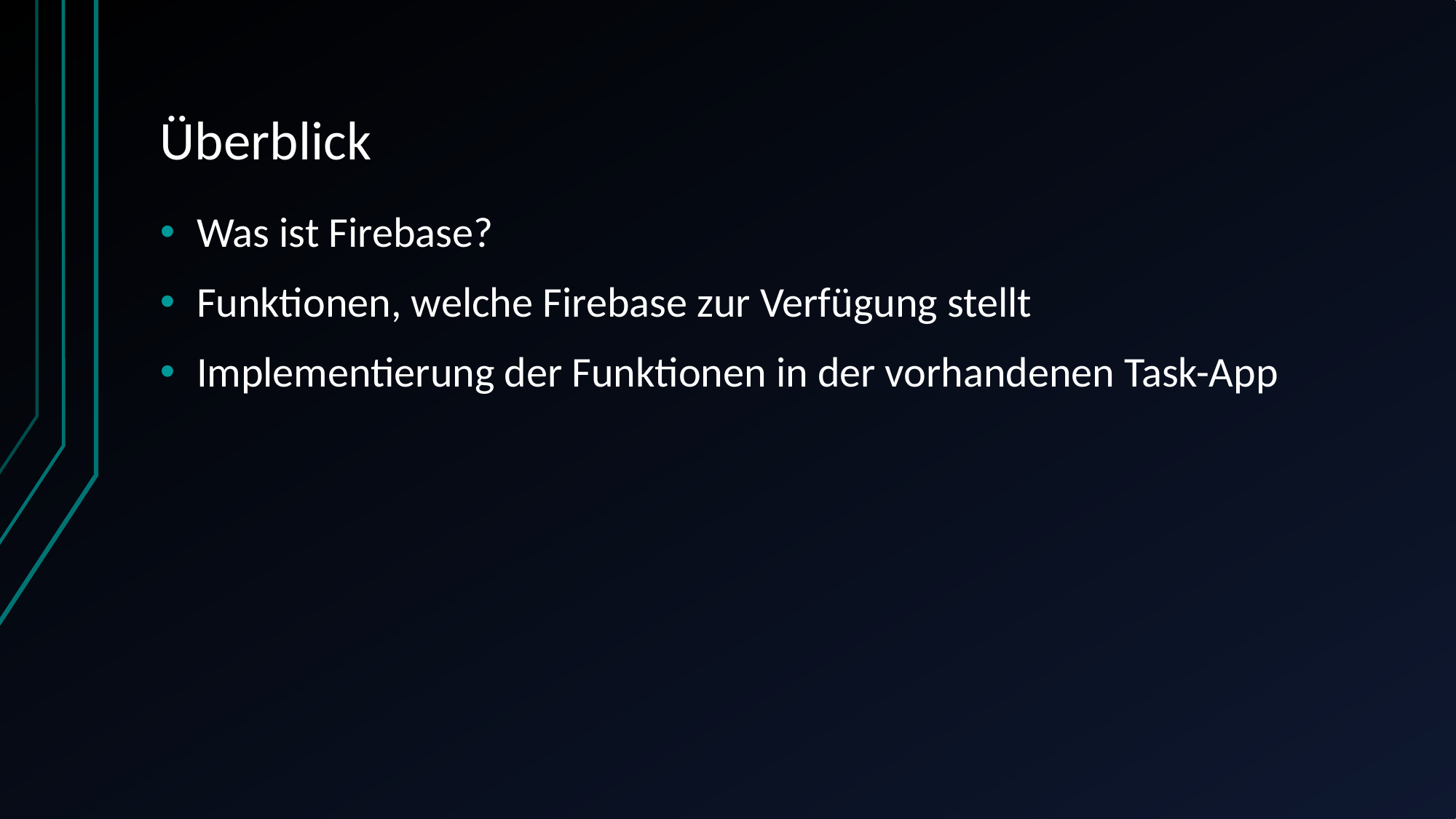

# Überblick
Was ist Firebase?
Funktionen, welche Firebase zur Verfügung stellt
Implementierung der Funktionen in der vorhandenen Task-App